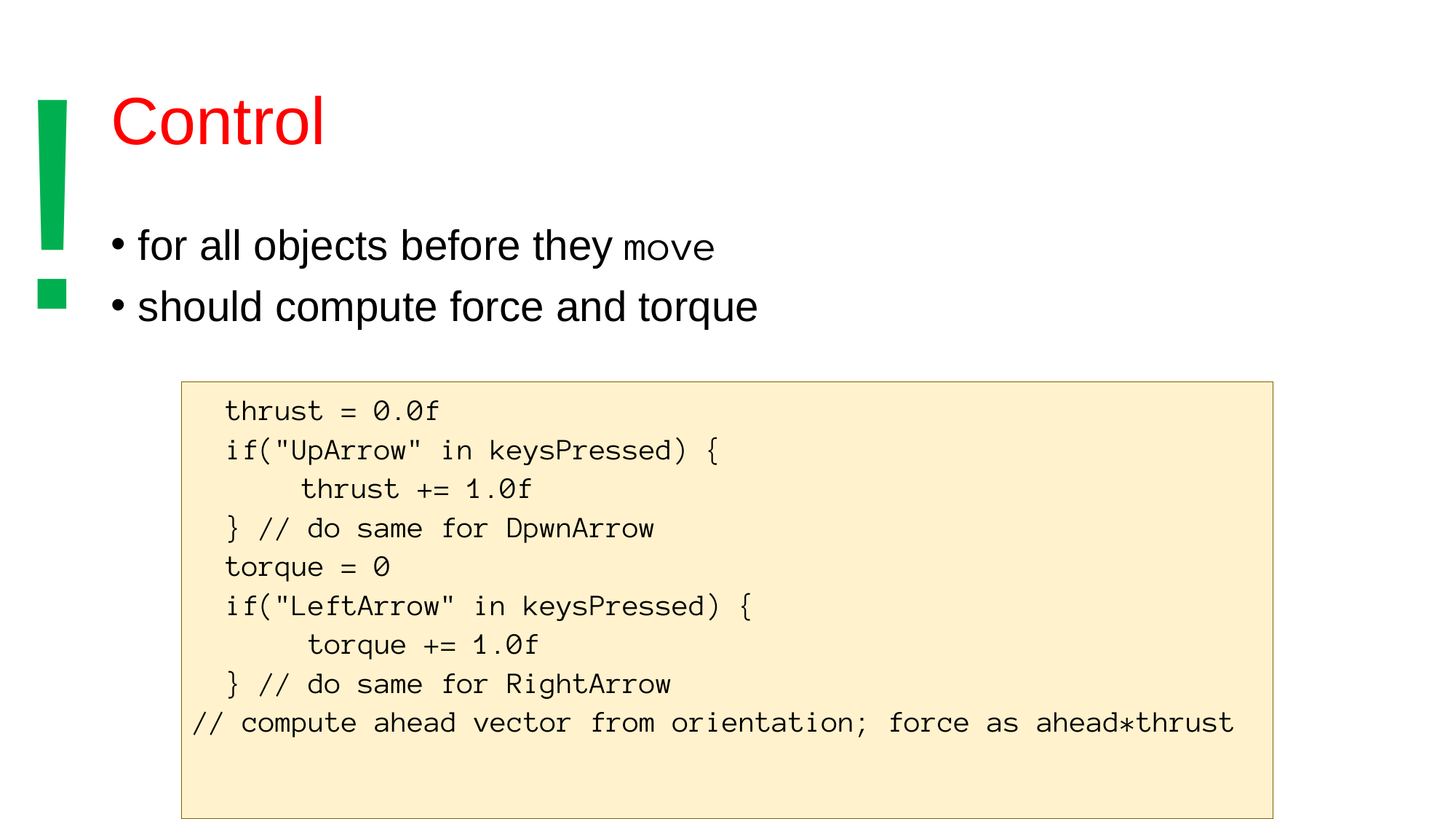

!
# Control
for all objects before they move
should compute force and torque
  thrust = 0.0f
  if("UpArrow" in keysPressed) {
	thrust += 1.0f
  } // do same for DpwnArrow
  torque = 0
  if("LeftArrow" in keysPressed) {
       torque += 1.0f
  } // do same for RightArrow
// compute ahead vector from orientation; force as ahead*thrust